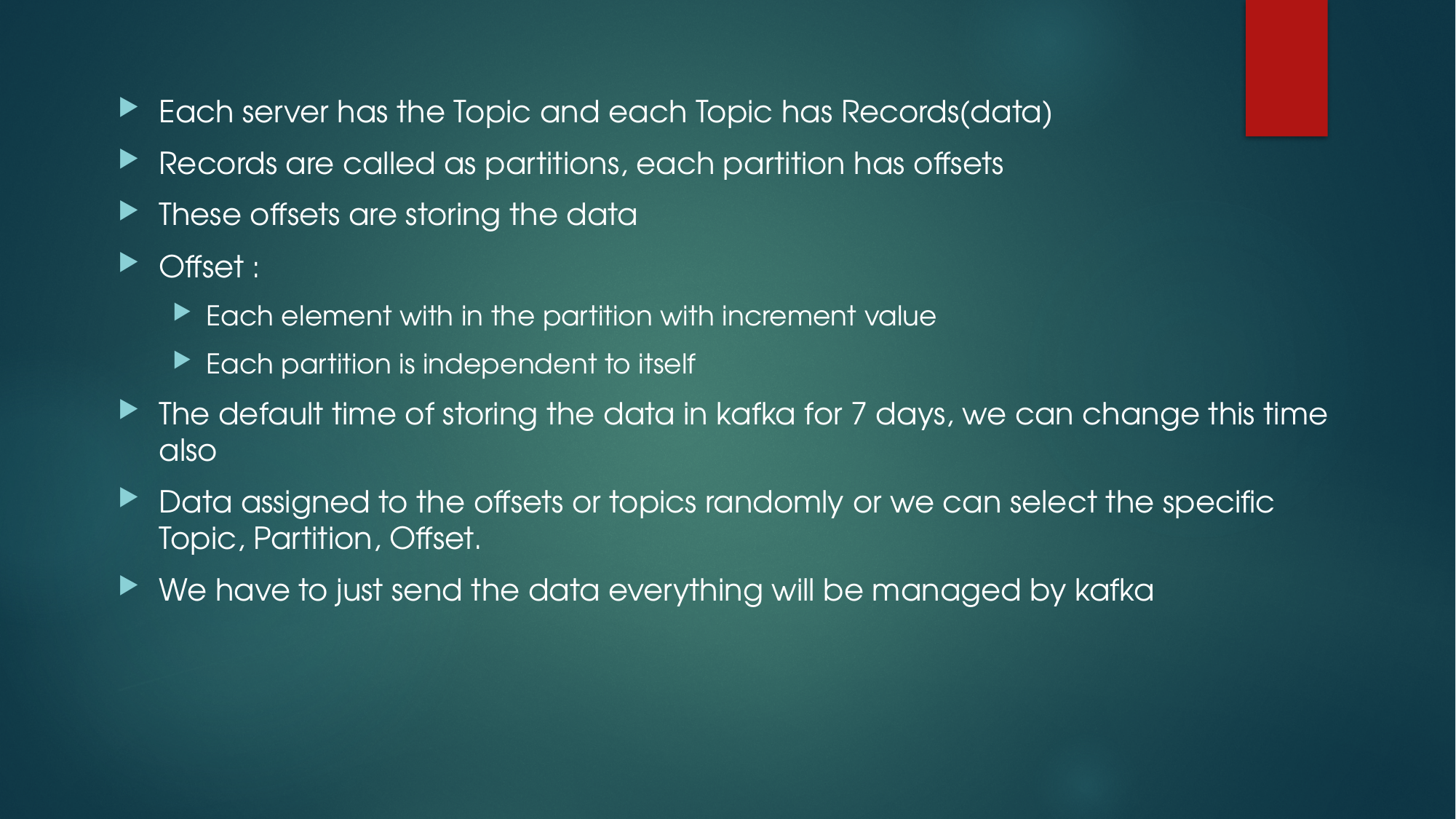

Each server has the Topic and each Topic has Records(data)
Records are called as partitions, each partition has offsets
These offsets are storing the data
Offset :
Each element with in the partition with increment value
Each partition is independent to itself
The default time of storing the data in kafka for 7 days, we can change this time also
Data assigned to the offsets or topics randomly or we can select the specific Topic, Partition, Offset.
We have to just send the data everything will be managed by kafka